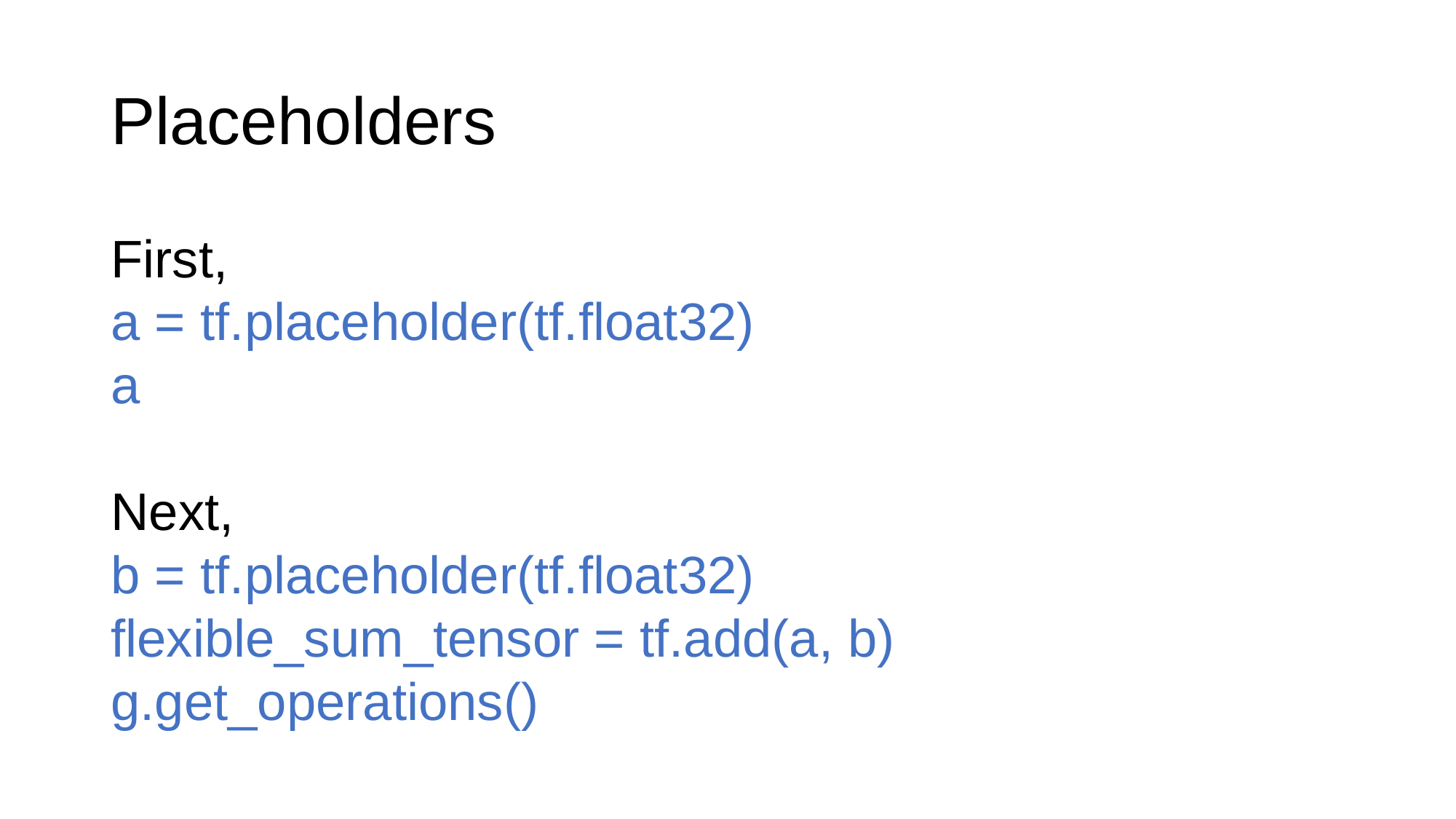

# Placeholders
First,
a = tf.placeholder(tf.float32)
a

Next,
b = tf.placeholder(tf.float32)
flexible_sum_tensor = tf.add(a, b)
g.get_operations()